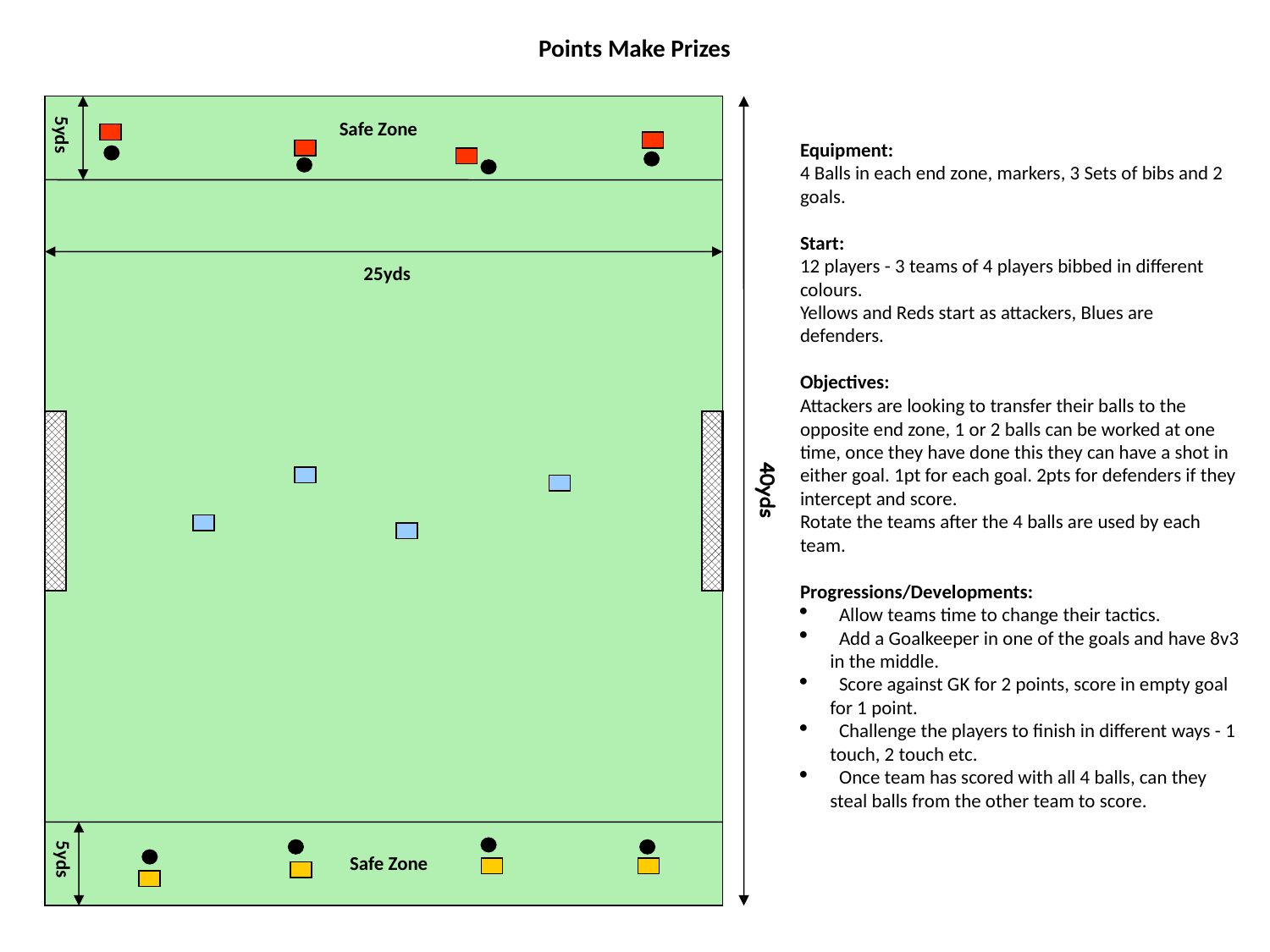

Points Make Prizes

Safe Zone

5yds

25yds

40yds

Safe Zone

5yds

Equipment:
4 Balls in each end zone, markers, 3 Sets of bibs and 2 goals.

Start:
12 players - 3 teams of 4 players bibbed in different colours.
Yellows and Reds start as attackers, Blues are defenders.

Objectives:
Attackers are looking to transfer their balls to the opposite end zone, 1 or 2 balls can be worked at one time, once they have done this they can have a shot in either goal. 1pt for each goal. 2pts for defenders if they intercept and score.
Rotate the teams after the 4 balls are used by each team.

Progressions/Developments:
  Allow teams time to change their tactics.
  Add a Goalkeeper in one of the goals and have 8v3 in the middle.
  Score against GK for 2 points, score in empty goal for 1 point.
  Challenge the players to finish in different ways - 1 touch, 2 touch etc.
  Once team has scored with all 4 balls, can they steal balls from the other team to score.